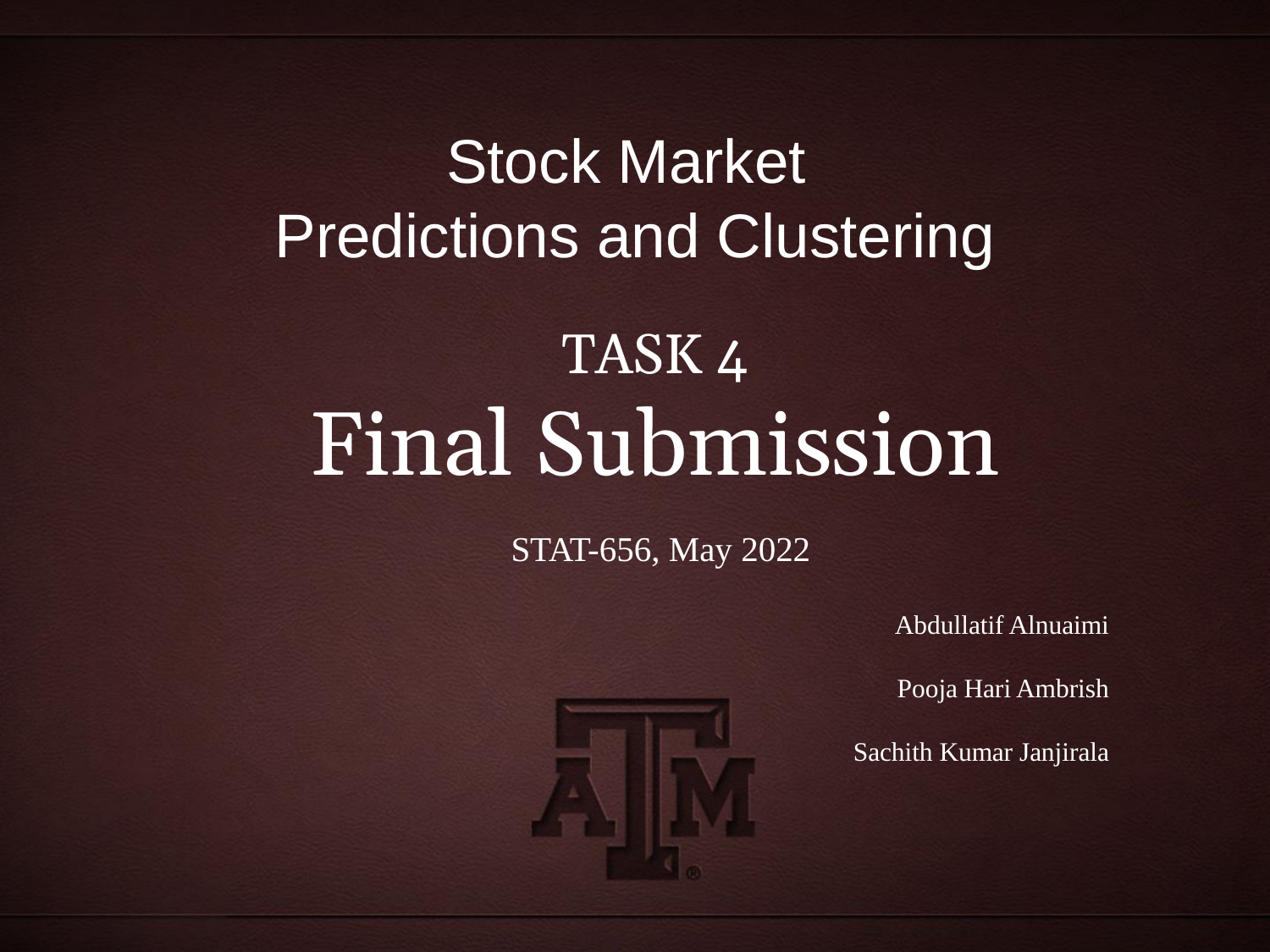

# Stock Market
Predictions and Clustering
TASK 4
Final Submission
     STAT-656, May 2022

Abdullatif Alnuaimi

Pooja Hari Ambrish

Sachith Kumar Janjirala